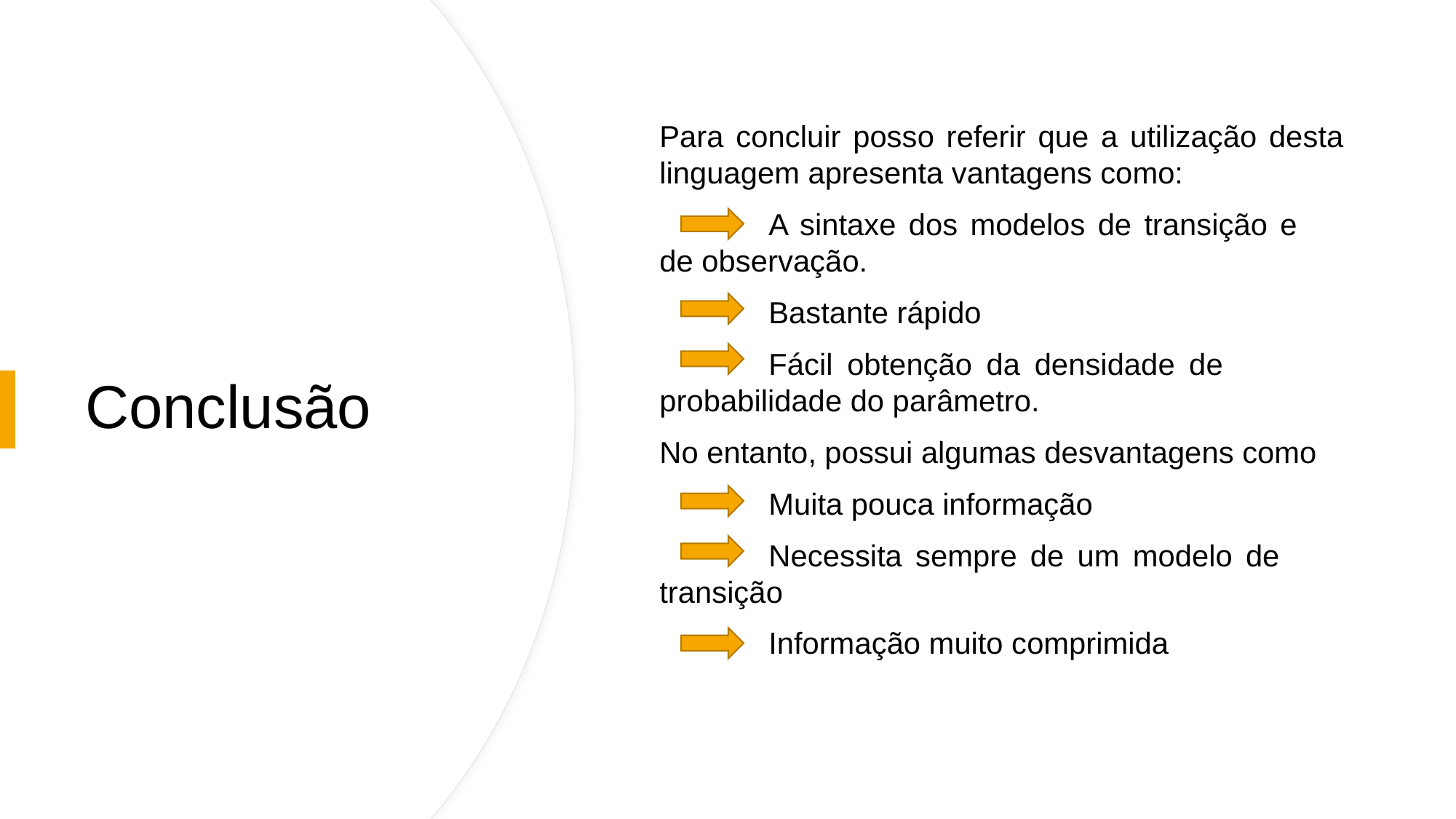

Para concluir posso referir que a utilização desta linguagem apresenta vantagens como:
	A sintaxe dos modelos de transição e 	de observação.
	Bastante rápido
	Fácil obtenção da densidade de 	probabilidade do parâmetro.
No entanto, possui algumas desvantagens como
	Muita pouca informação
	Necessita sempre de um modelo de 	transição
	Informação muito comprimida

# Conclusão